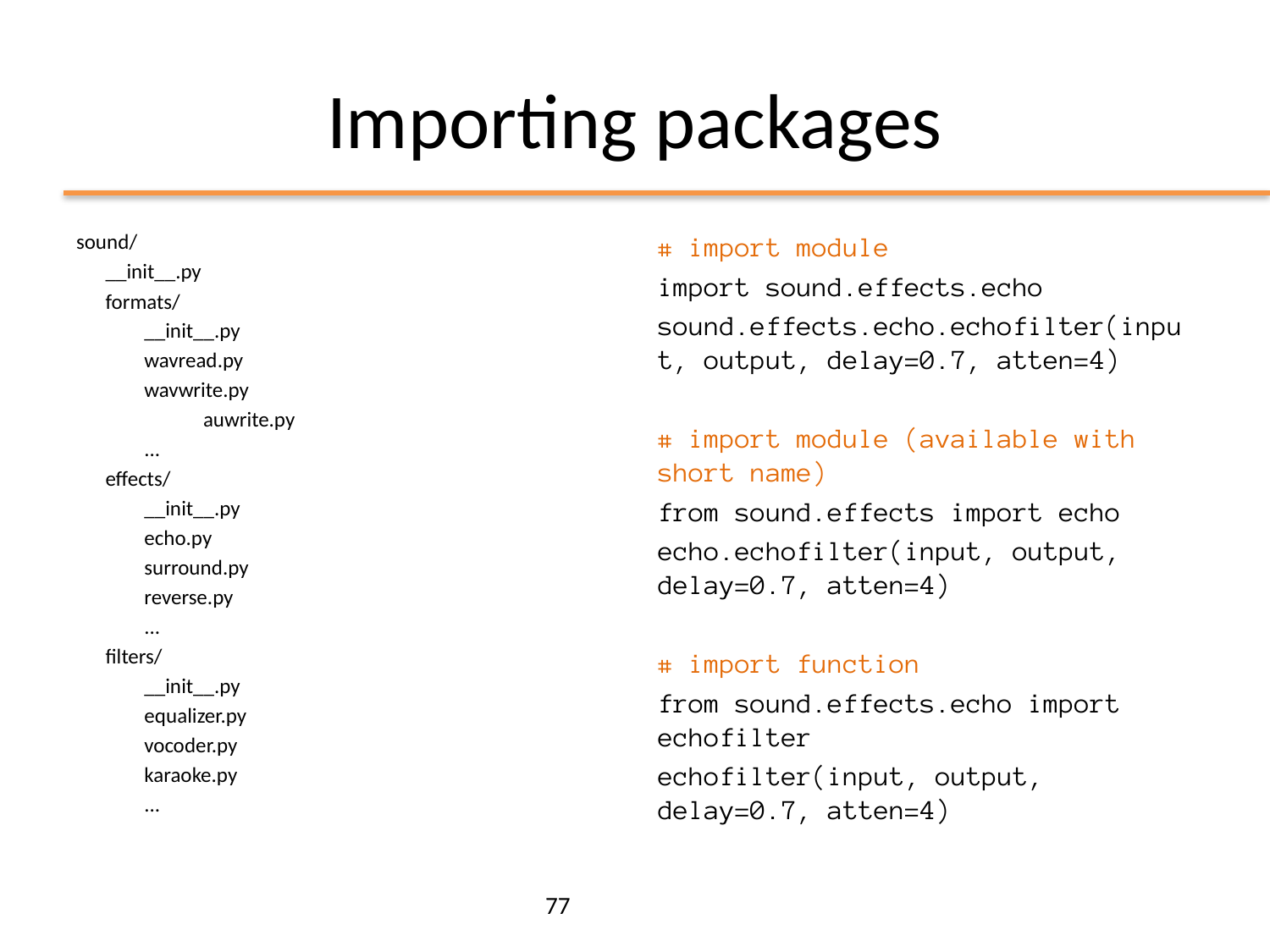

# Importing packages
sound/
      __init__.py
      formats/
              __init__.py
              wavread.py
              wavwrite.py
	auwrite.py
              ...
      effects/
              __init__.py
              echo.py
              surround.py
              reverse.py
              ...
      filters/
              __init__.py
              equalizer.py
              vocoder.py
              karaoke.py
              ...
# import module
import sound.effects.echo
sound.effects.echo.echofilter(input, output, delay=0.7, atten=4)

# import module (available with short name)
from sound.effects import echo
echo.echofilter(input, output, delay=0.7, atten=4)

# import function
from sound.effects.echo import echofilter
echofilter(input, output, delay=0.7, atten=4)

77